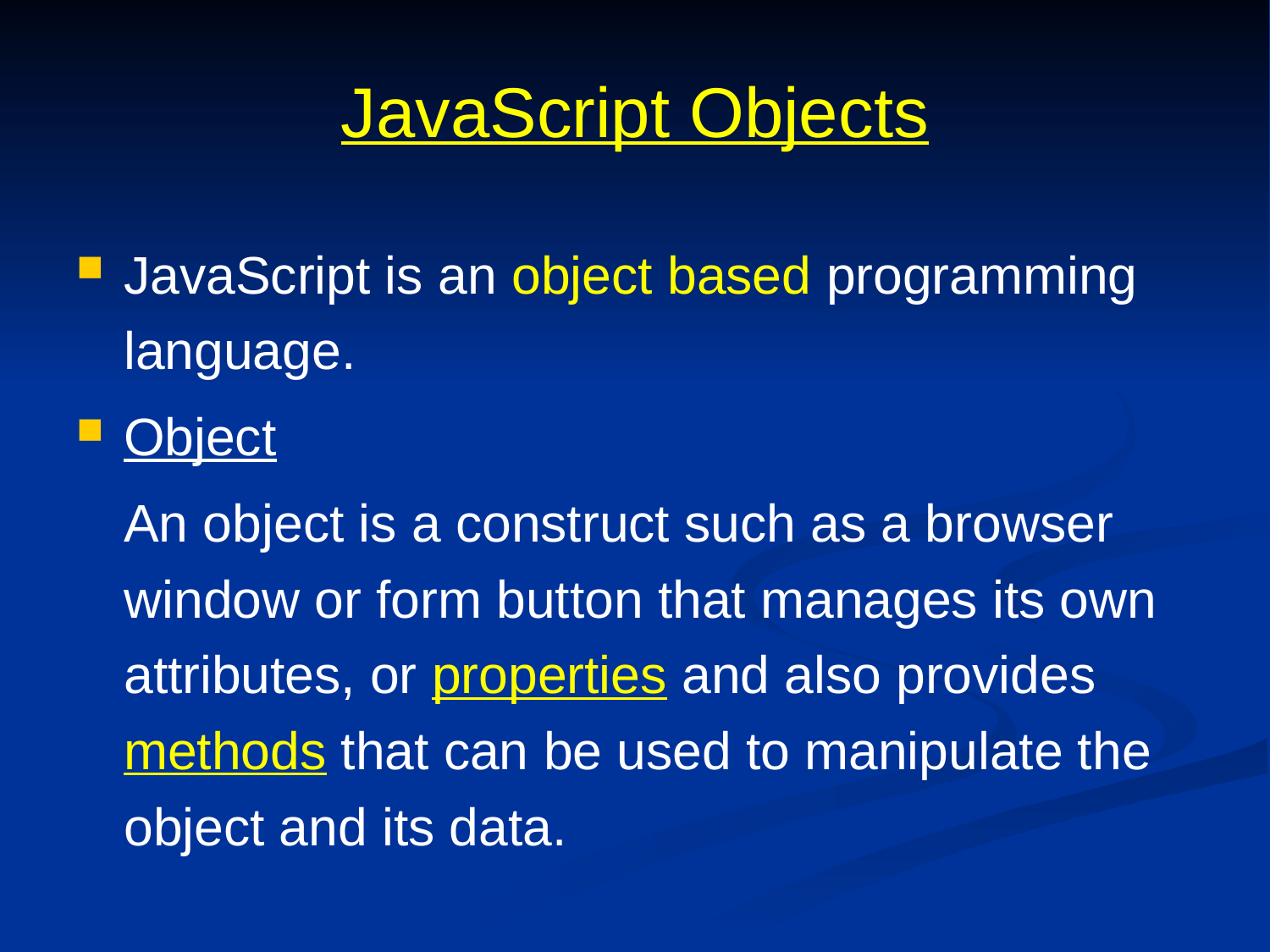

# JavaScript Objects
JavaScript is an object based programming language.
Object
	An object is a construct such as a browser window or form button that manages its own attributes, or properties and also provides methods that can be used to manipulate the object and its data.